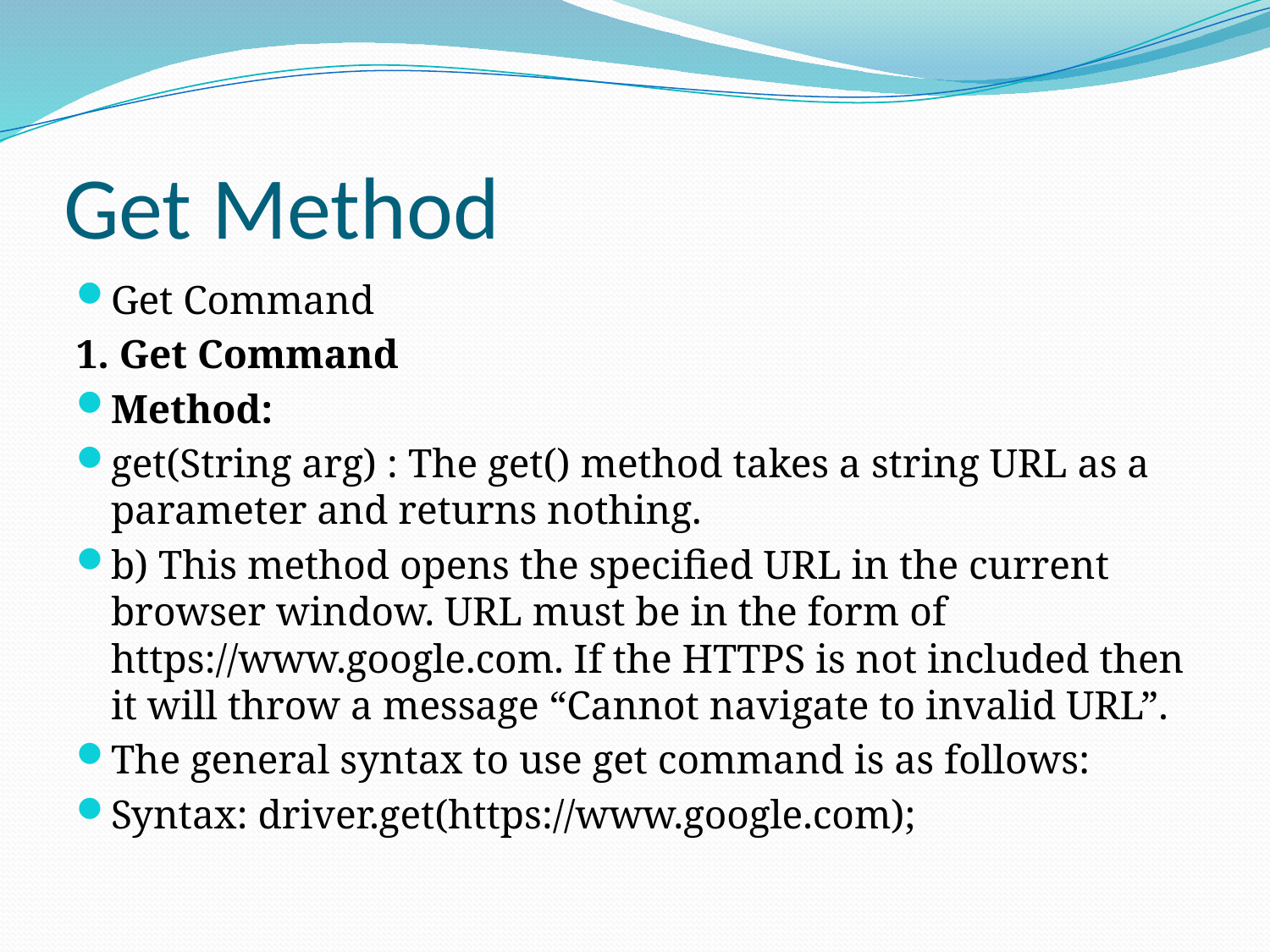

# Get Method
Get Command
1. Get Command
Method:
get(String arg) : The get() method takes a string URL as a parameter and returns nothing.
b) This method opens the specified URL in the current browser window. URL must be in the form of https://www.google.com. If the HTTPS is not included then it will throw a message “Cannot navigate to invalid URL”.
The general syntax to use get command is as follows:
Syntax: driver.get(https://www.google.com);